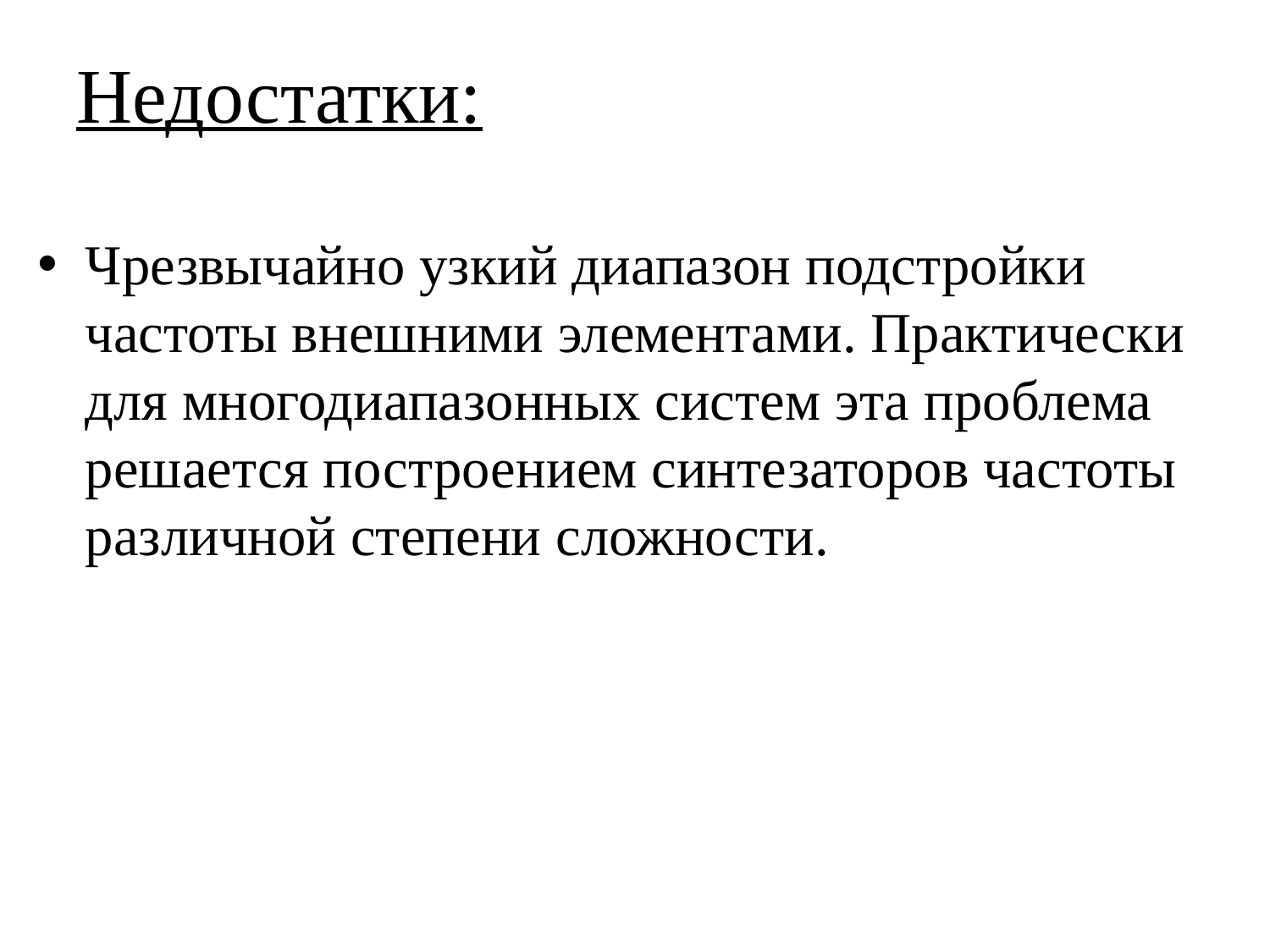

# Недостатки:
Чрезвычайно узкий диапазон подстройки частоты внешними элементами. Практически для многодиапазонных систем эта проблема решается построением синтезаторов частоты различной степени сложности.